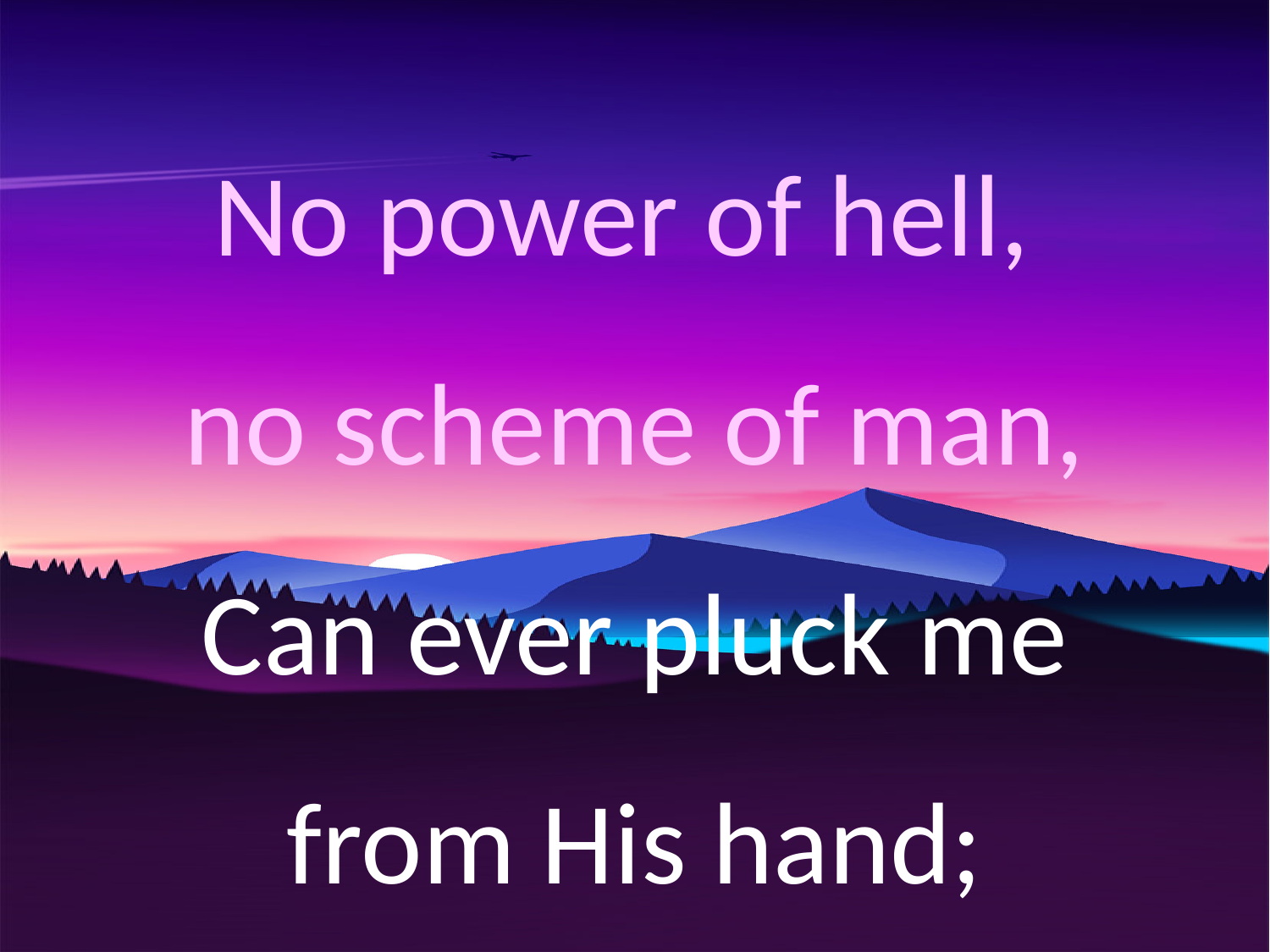

No power of hell,
no scheme of man, Can ever pluck me from His hand;